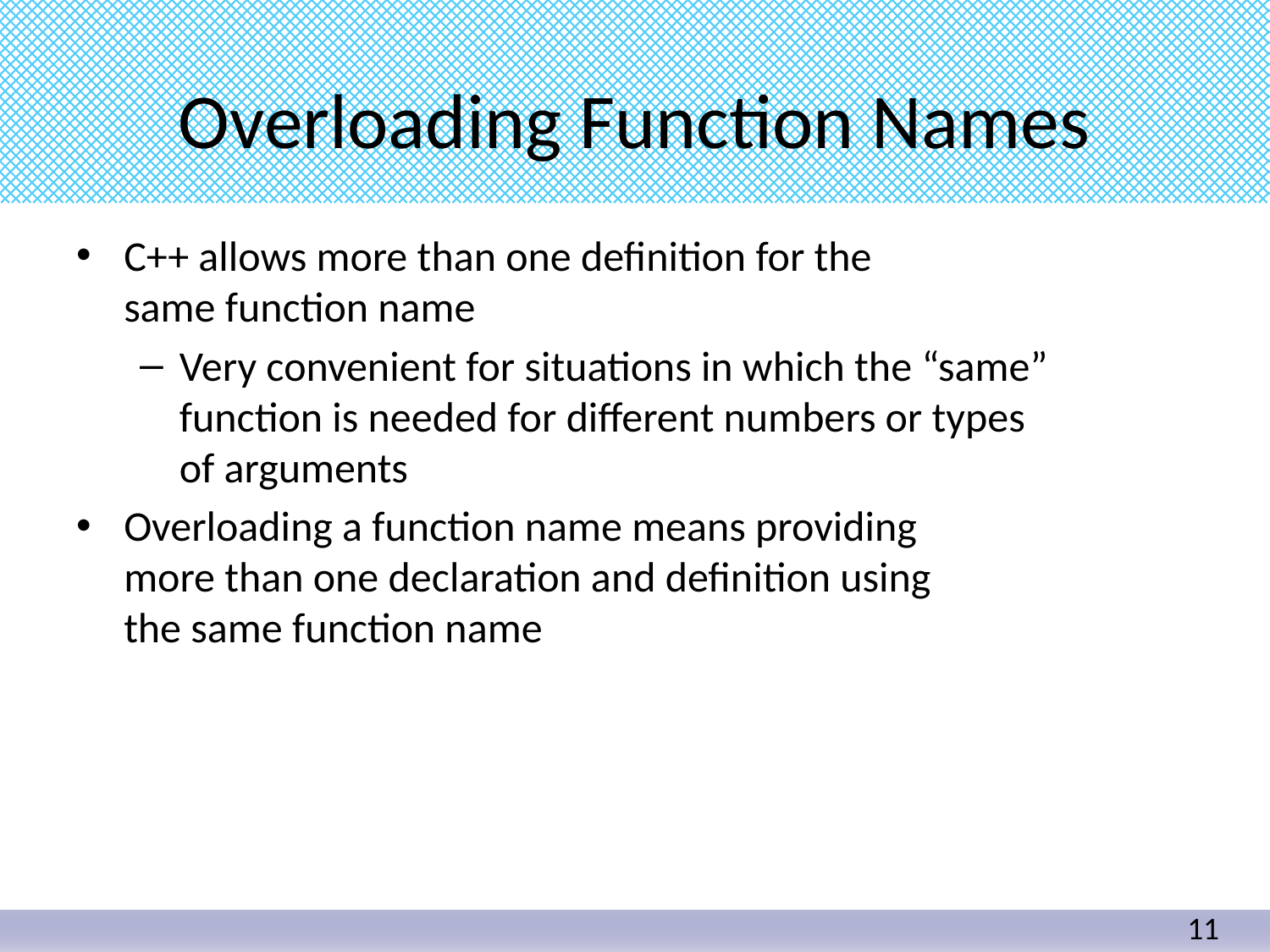

# Overloading Function Names
C++ allows more than one definition for the
same function name
Very convenient for situations in which the “same”
function is needed for different numbers or types
of arguments
Overloading a function name means providing
more than one declaration and definition using
the same function name